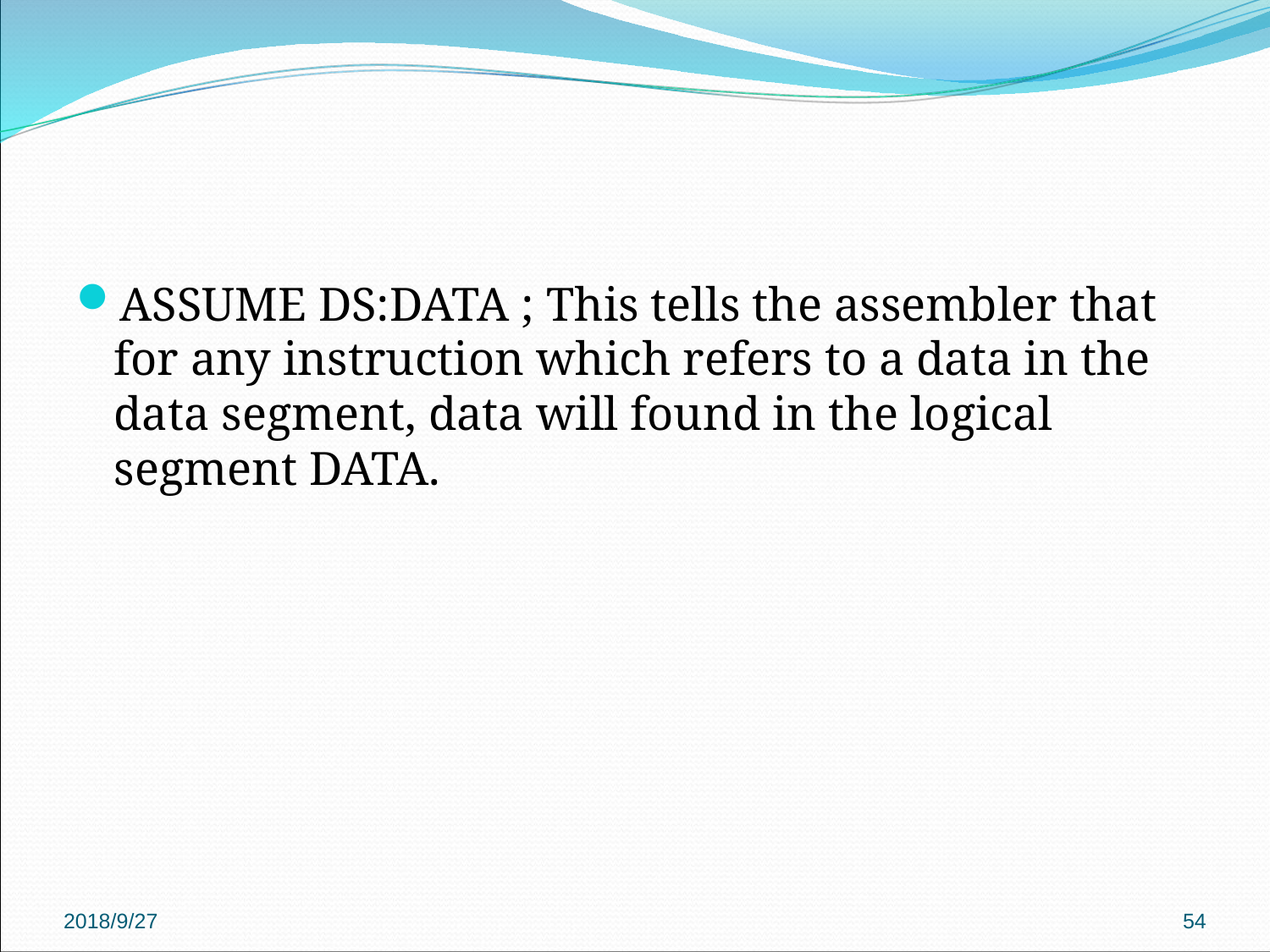

#
ASSUME DS:DATA ; This tells the assembler that for any instruction which refers to a data in the data segment, data will found in the logical segment DATA.
2018/9/27
54